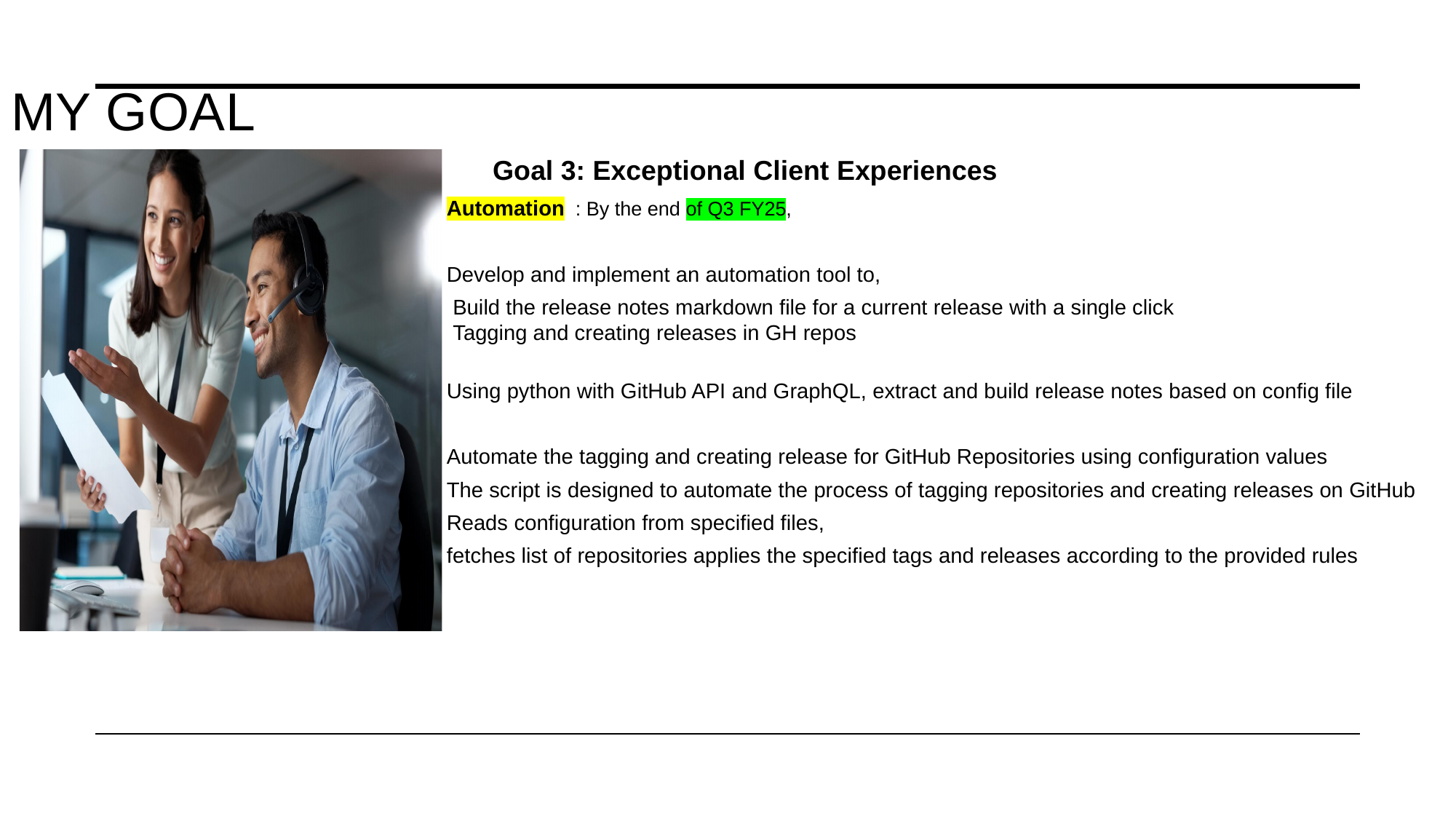

# My Goal
Goal 3: Exceptional Client Experiences
Automation  : By the end of Q3 FY25,

Develop and implement an automation tool to,
 Build the release notes markdown file for a current release with a single click
 Tagging and creating releases in GH repos

Using python with GitHub API and GraphQL, extract and build release notes based on config file

Automate the tagging and creating release for GitHub Repositories using configuration values
The script is designed to automate the process of tagging repositories and creating releases on GitHub
Reads configuration from specified files,
fetches list of repositories applies the specified tags and releases according to the provided rules